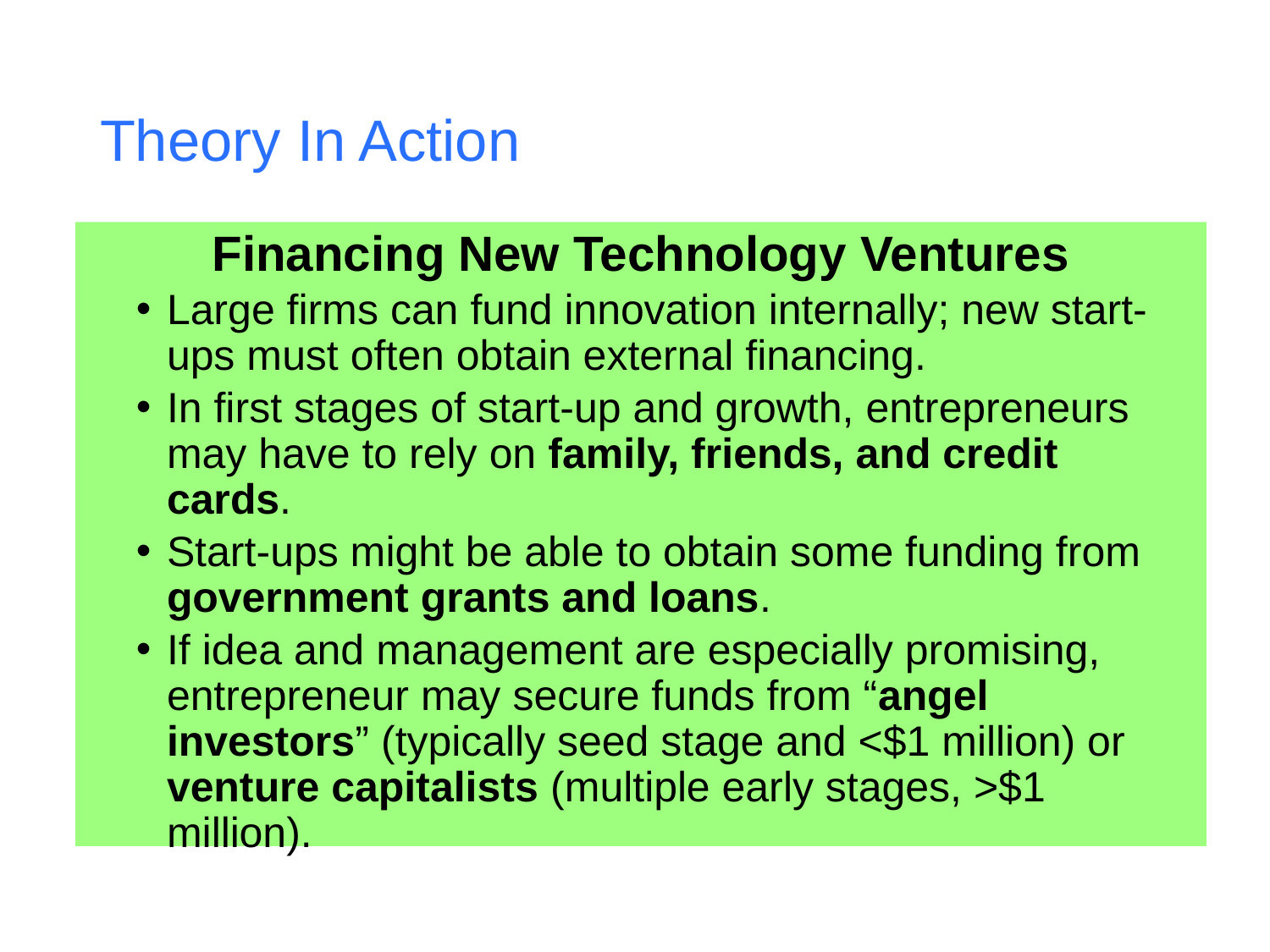

Theory In Action
Financing New Technology Ventures
Large firms can fund innovation internally; new start-ups must often obtain external financing.
In first stages of start-up and growth, entrepreneurs may have to rely on family, friends, and credit cards.
Start-ups might be able to obtain some funding from government grants and loans.
If idea and management are especially promising, entrepreneur may secure funds from “angel investors” (typically seed stage and <$1 million) or venture capitalists (multiple early stages, >$1 million).